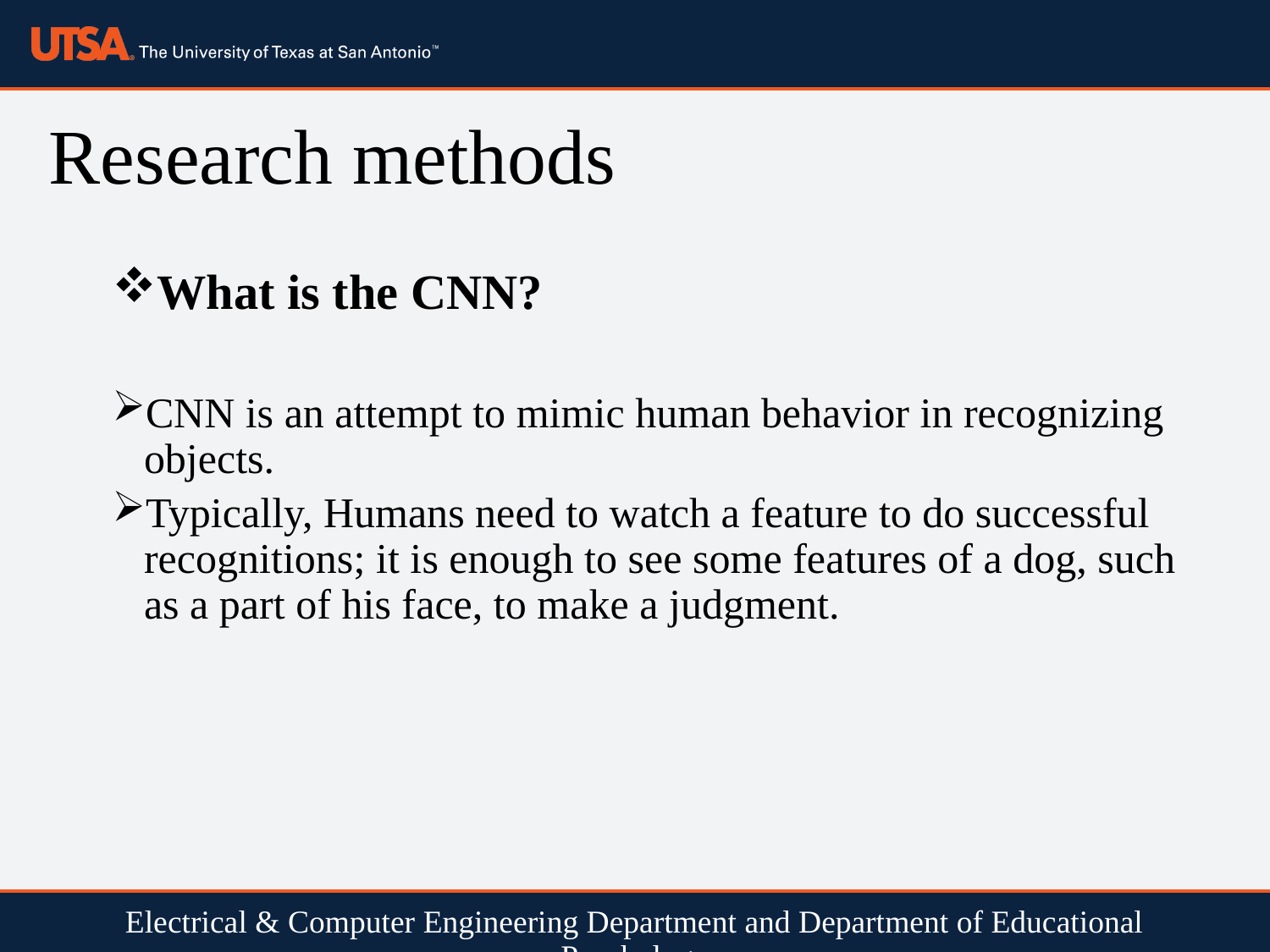

# Research methods

What is the CNN?

CNN is an attempt to mimic human behavior in recognizing objects.
Typically, Humans need to watch a feature to do successful recognitions; it is enough to see some features of a dog, such as a part of his face, to make a judgment.

Electrical & Computer Engineering Department and Department of Educational Psychology